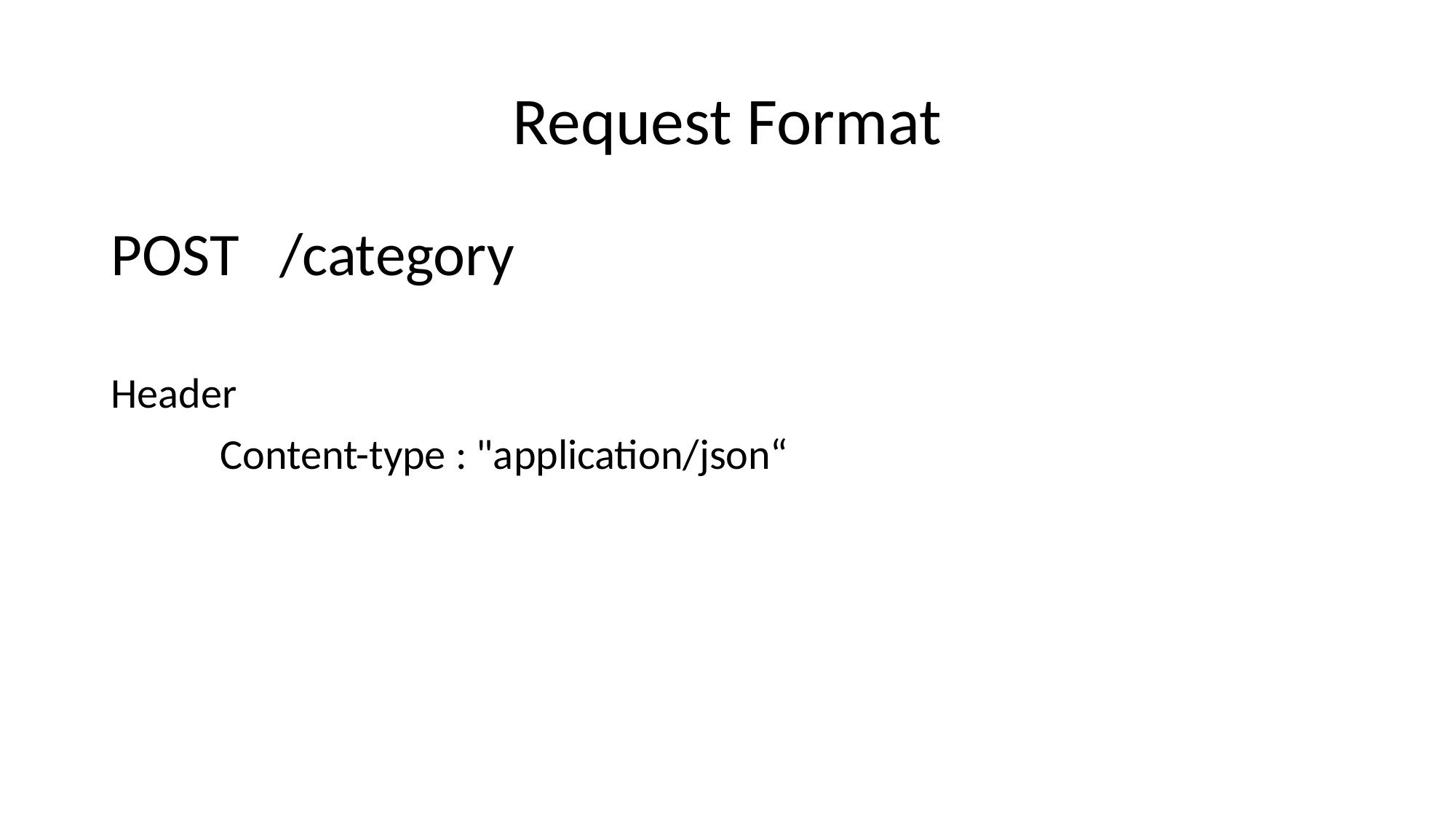

# Request Format
POST   /category

Header
	Content-type : "application/json“